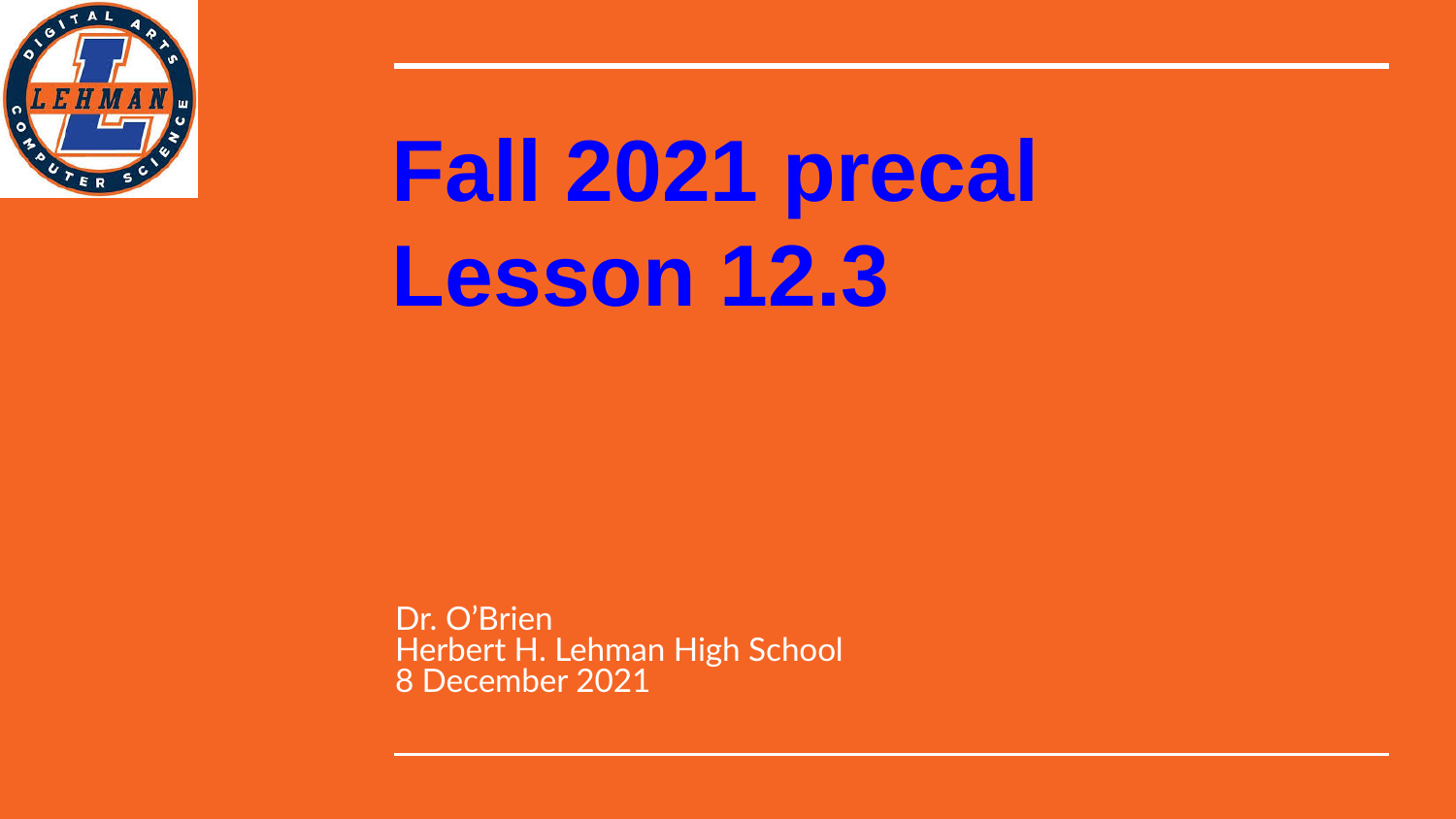

# Fall 2021 precal
Lesson 12.3
Dr. O’Brien
Herbert H. Lehman High School
8 December 2021